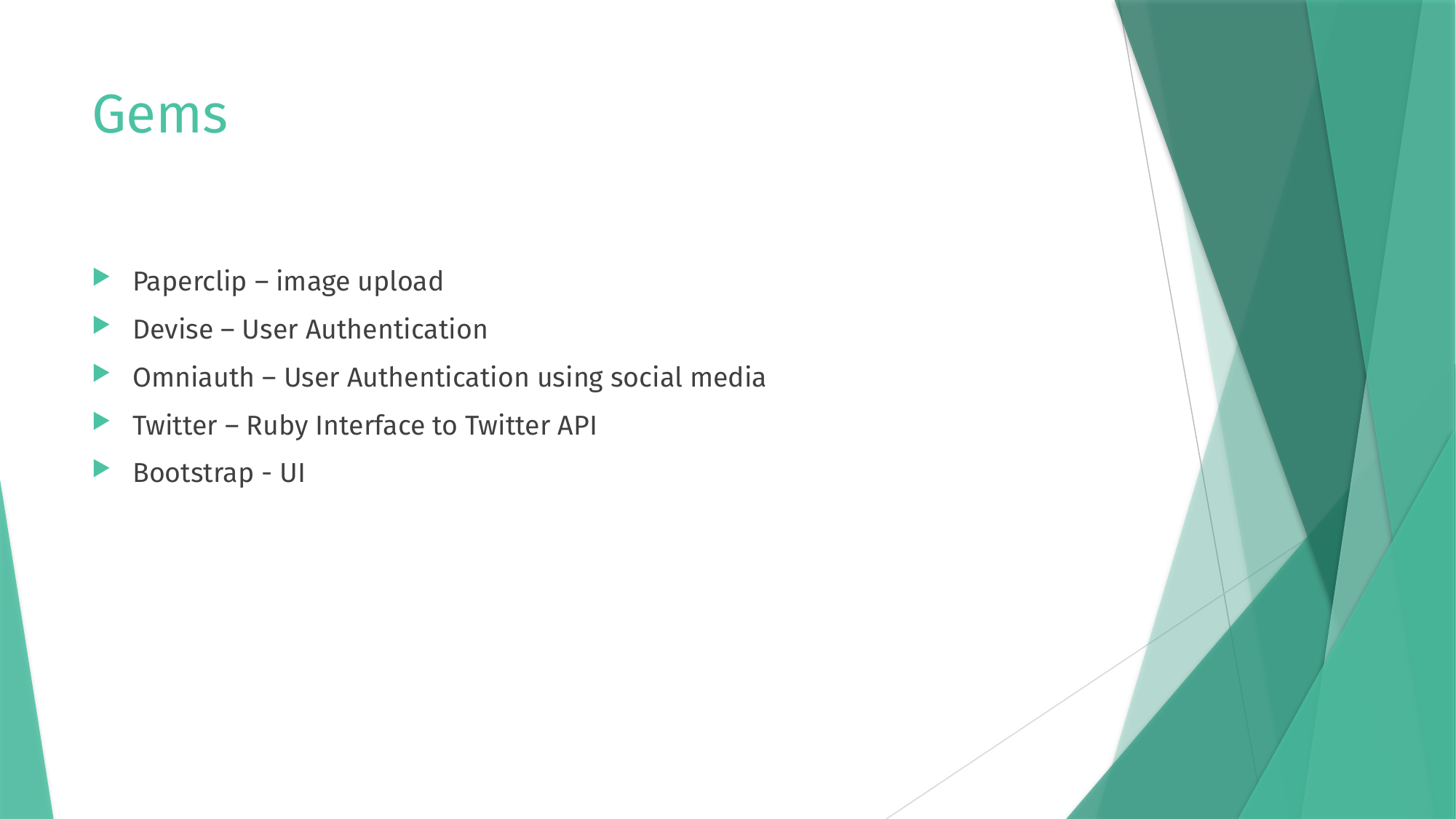

# Gems
Paperclip – image upload
Devise – User Authentication
Omniauth – User Authentication using social media
Twitter – Ruby Interface to Twitter API
Bootstrap - UI